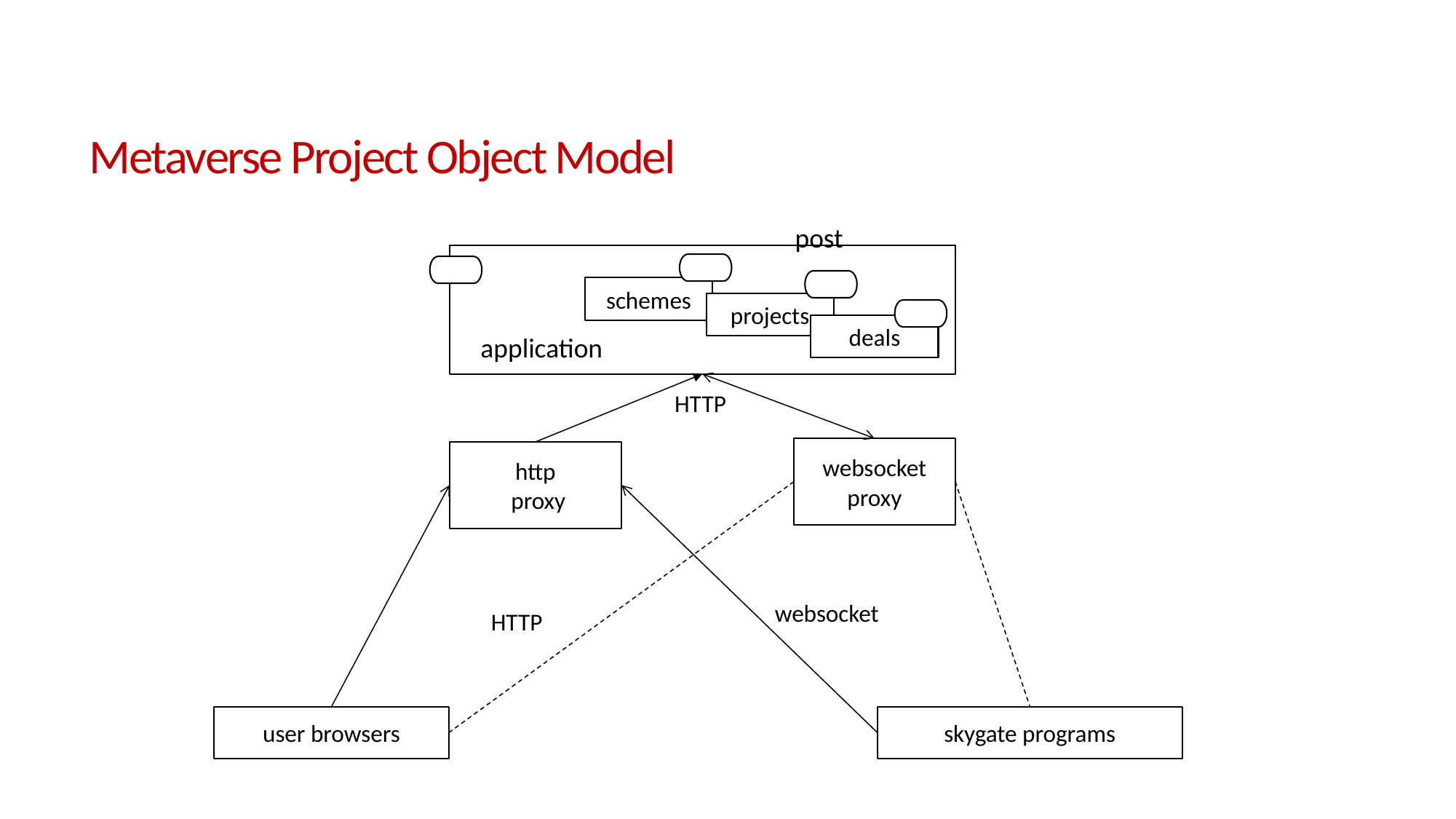

# Metaverse Project Object Model
post

schemes
projects

deals
application
HTTP
websocket
proxy
http
 proxy
websocket
HTTP
user browsers
skygate programs